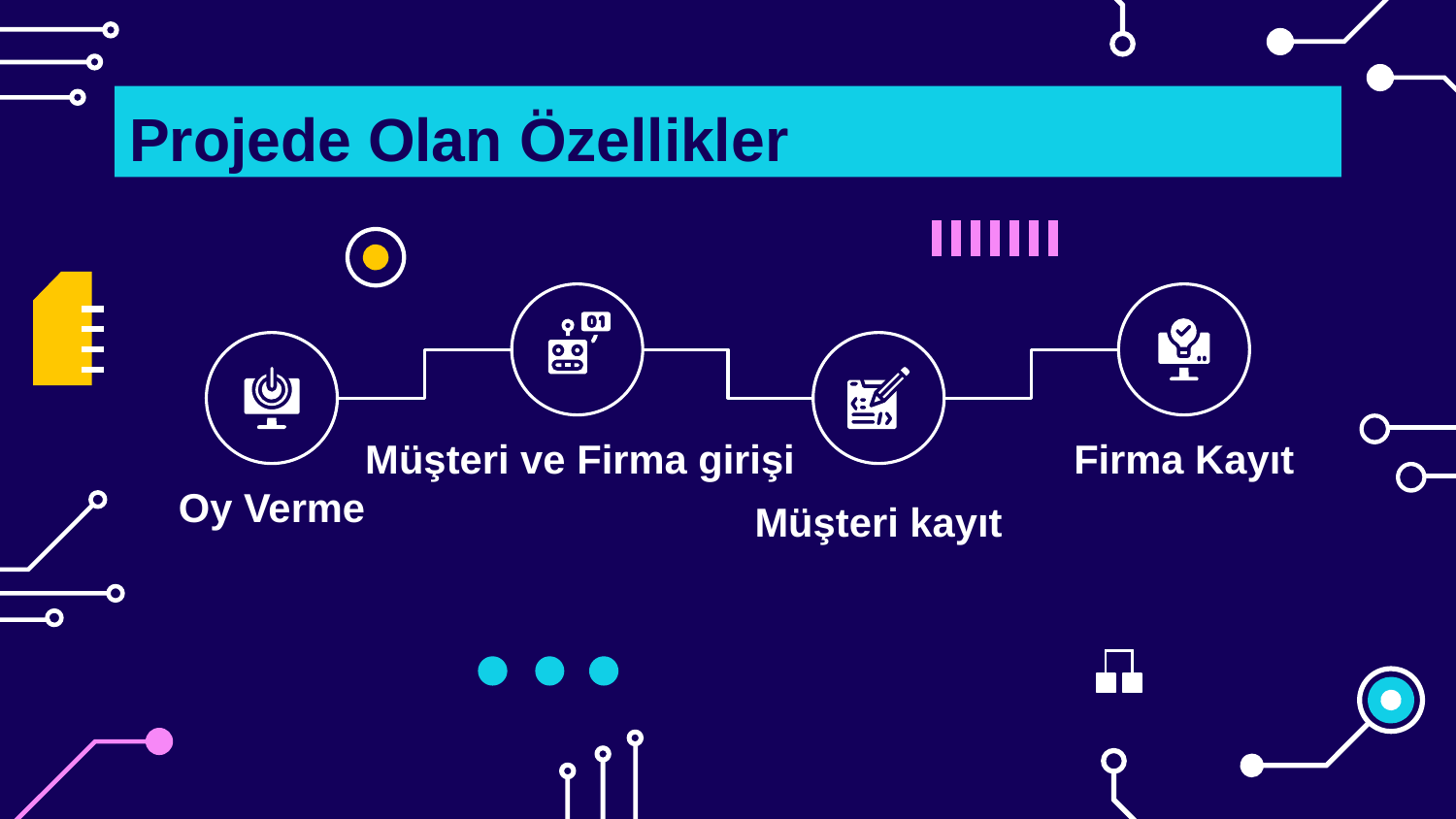

# Projede Olan Özellikler

Müşteri ve Firma girişi
Firma Kayıt
Oy Verme
Müşteri kayıt